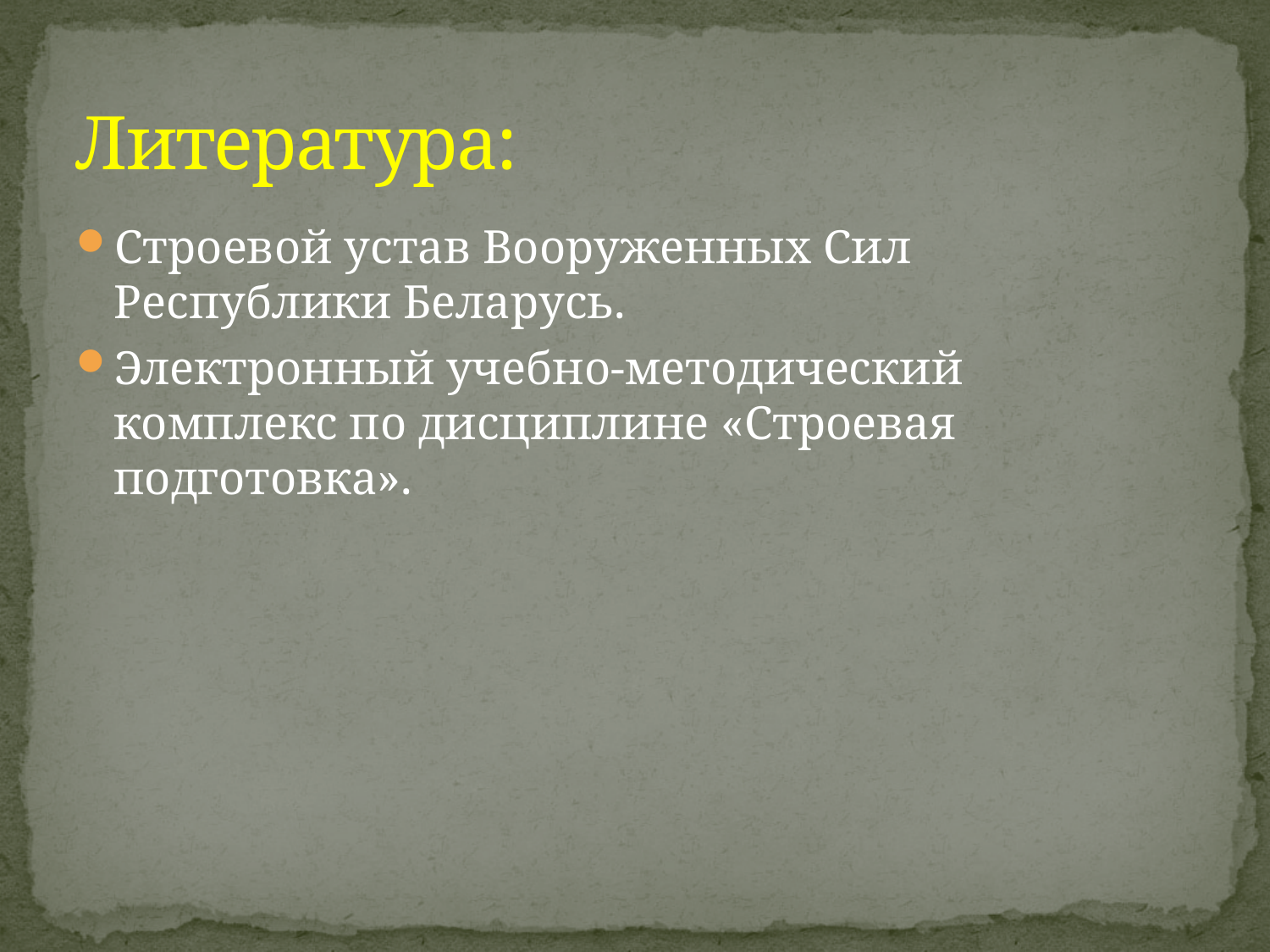

# Литература:
Строевой устав Вооруженных Сил Республики Беларусь.
Электронный учебно-методический комплекс по дисциплине «Строевая подготовка».